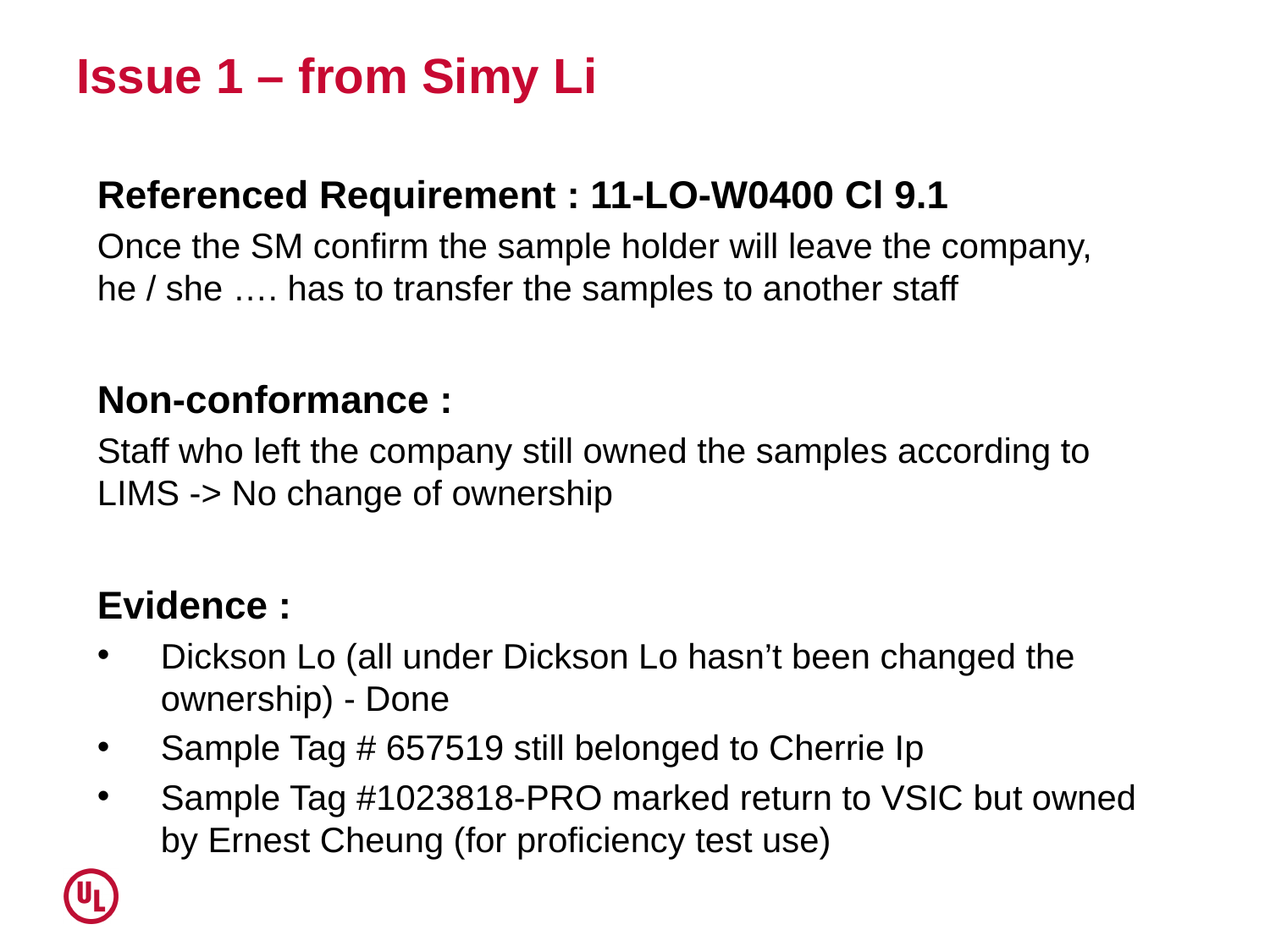

# Issue 1 – from Simy Li
Referenced Requirement : 11-LO-W0400 Cl 9.1
Once the SM confirm the sample holder will leave the company, he / she …. has to transfer the samples to another staff

Non-conformance :
Staff who left the company still owned the samples according to LIMS -> No change of ownership

Evidence :
Dickson Lo (all under Dickson Lo hasn’t been changed the ownership) - Done
Sample Tag # 657519 still belonged to Cherrie Ip
Sample Tag #1023818-PRO marked return to VSIC but owned by Ernest Cheung (for proficiency test use)